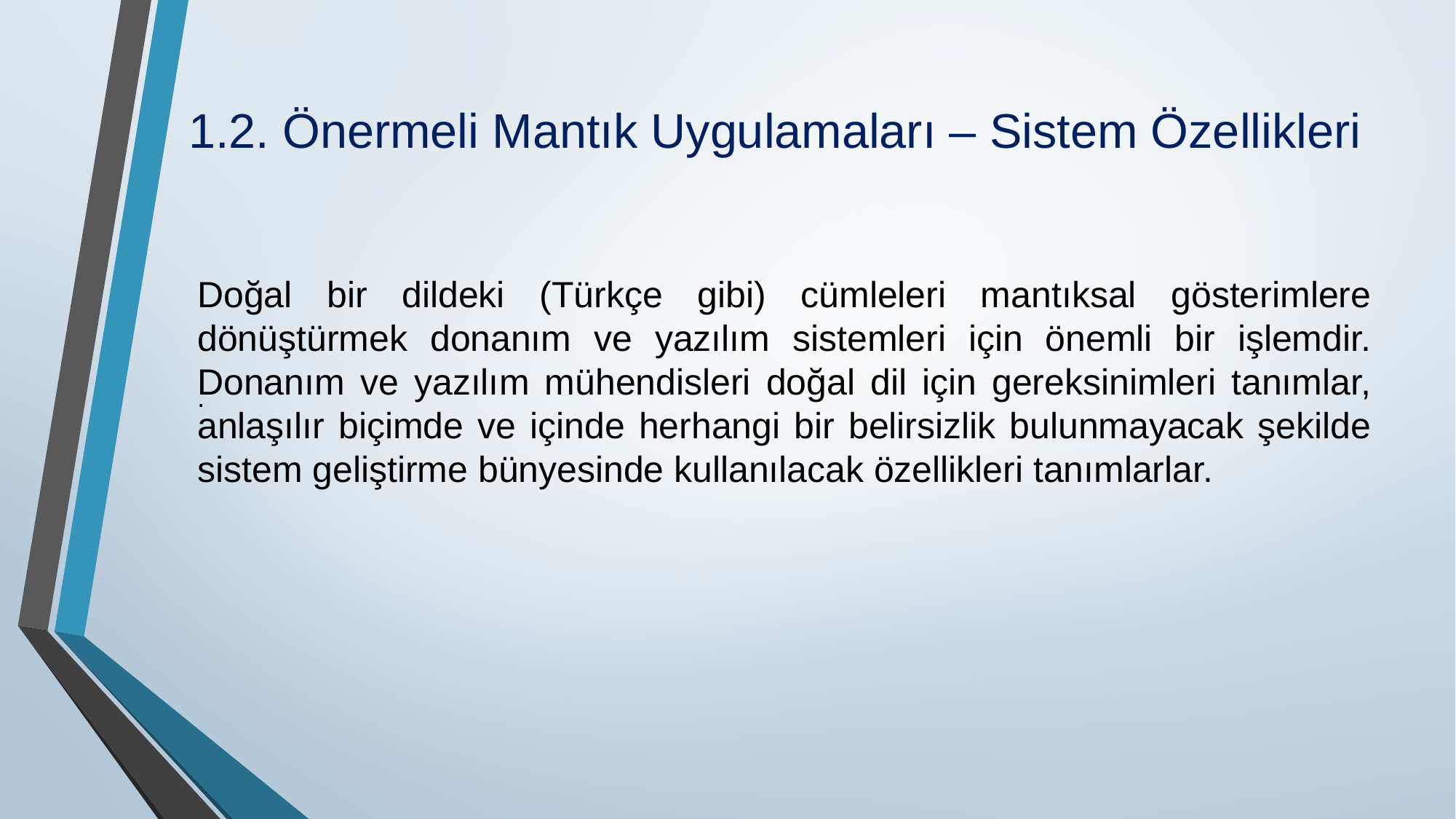

# 1.2. Önermeli Mantık Uygulamaları – Sistem Özellikleri

Doğal bir dildeki (Türkçe gibi) cümleleri mantıksal gösterimlere dönüştürmek donanım ve yazılım sistemleri için önemli bir işlemdir. Donanım ve yazılım mühendisleri doğal dil için gereksinimleri tanımlar, anlaşılır biçimde ve içinde herhangi bir belirsizlik bulunmayacak şekilde sistem geliştirme bünyesinde kullanılacak özellikleri tanımlarlar.

.